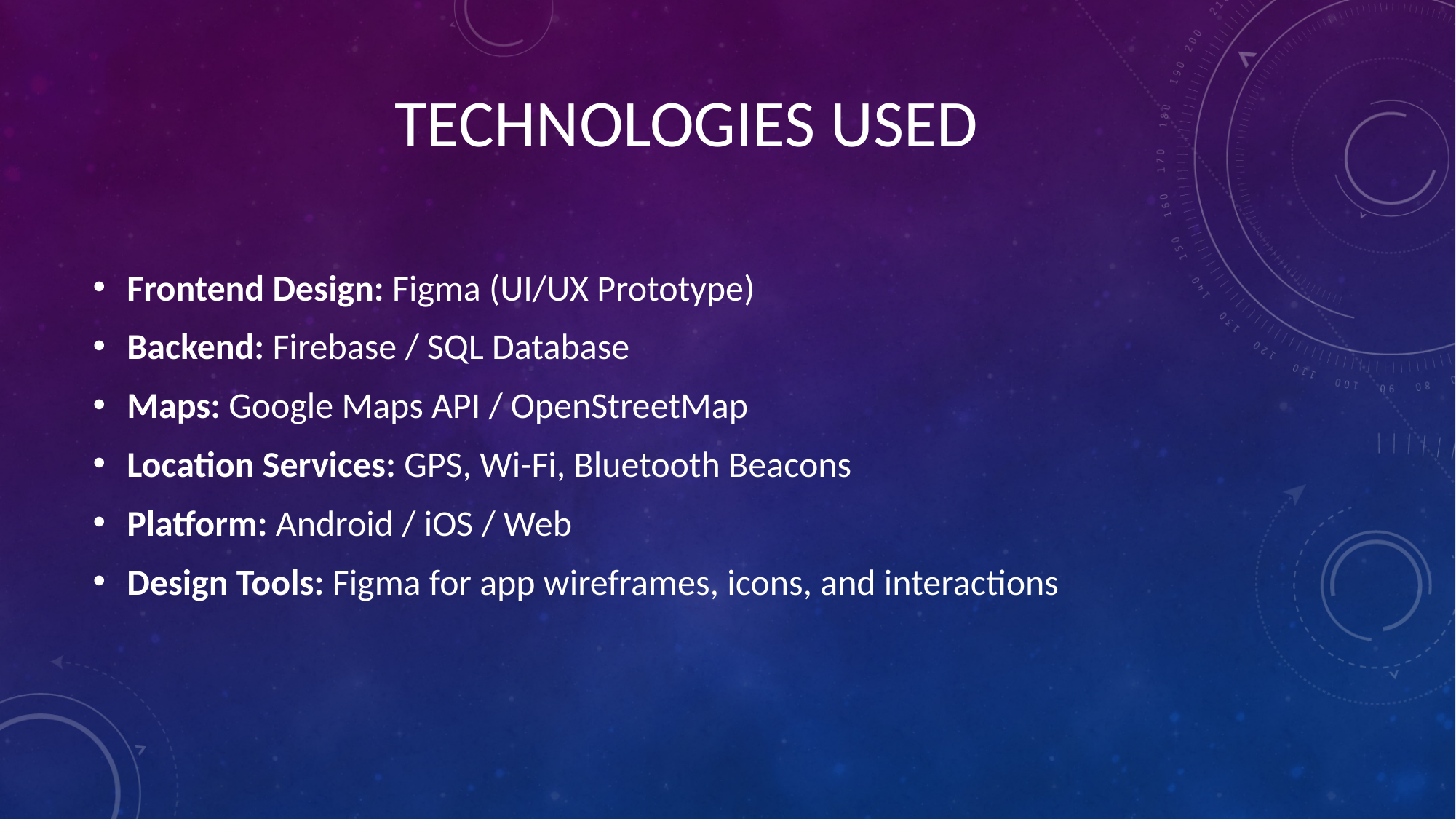

# Technologies Used
Frontend Design: Figma (UI/UX Prototype)
Backend: Firebase / SQL Database
Maps: Google Maps API / OpenStreetMap
Location Services: GPS, Wi-Fi, Bluetooth Beacons
Platform: Android / iOS / Web
Design Tools: Figma for app wireframes, icons, and interactions